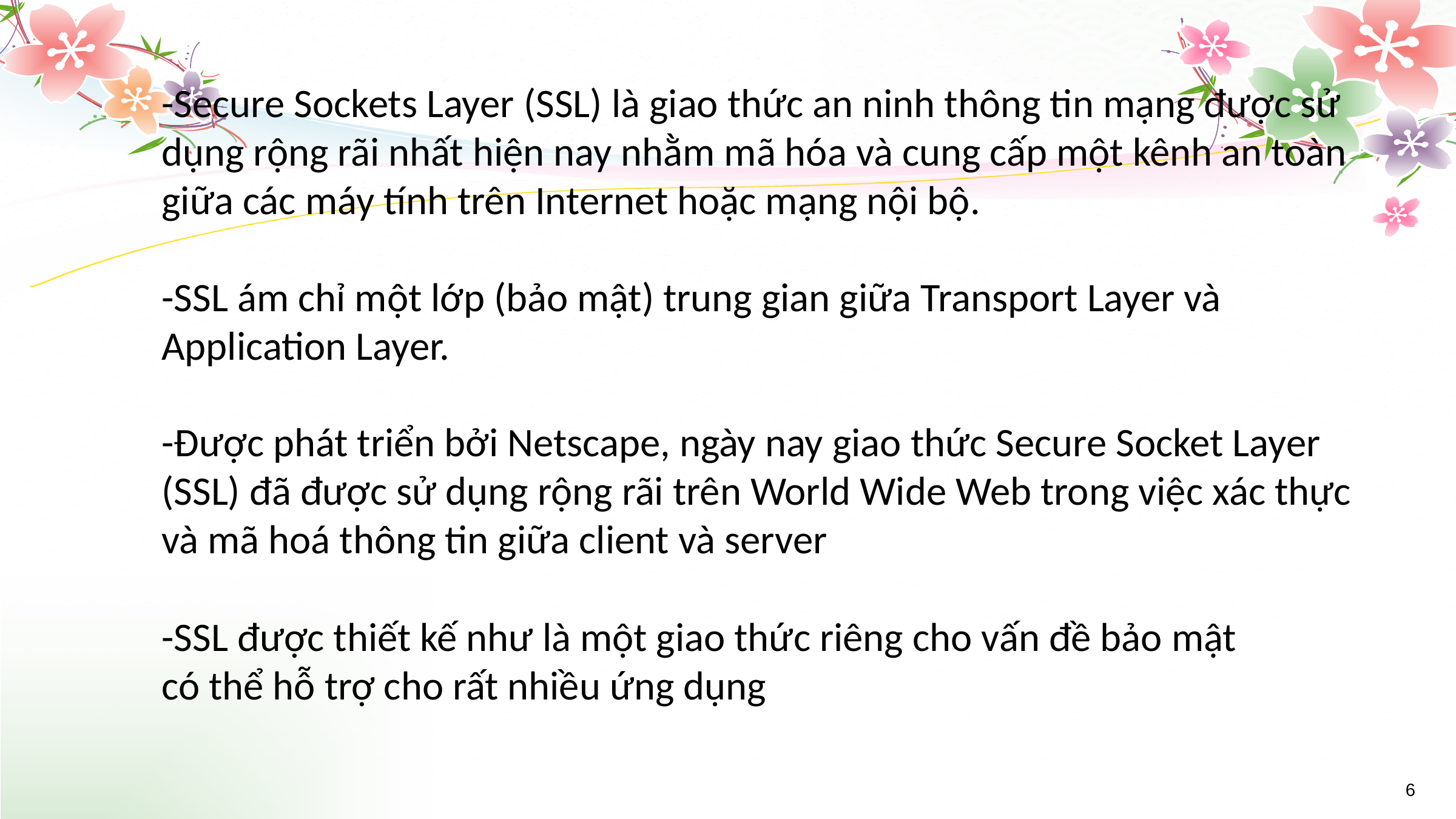

-Secure Sockets Layer (SSL) là giao thức an ninh thông tin mạng được sử dụng rộng rãi nhất hiện nay nhằm mã hóa và cung cấp một kênh an toàn giữa các máy tính trên Internet hoặc mạng nội bộ.

-SSL ám chỉ một lớp (bảo mật) trung gian giữa Transport Layer và Application Layer.

-Được phát triển bởi Netscape, ngày nay giao thức Secure Socket Layer (SSL) đã được sử dụng rộng rãi trên World Wide Web trong việc xác thực và mã hoá thông tin giữa client và server

-SSL được thiết kế như là một giao thức riêng cho vấn đề bảo mật có thể hỗ trợ cho rất nhiều ứng dụng

6